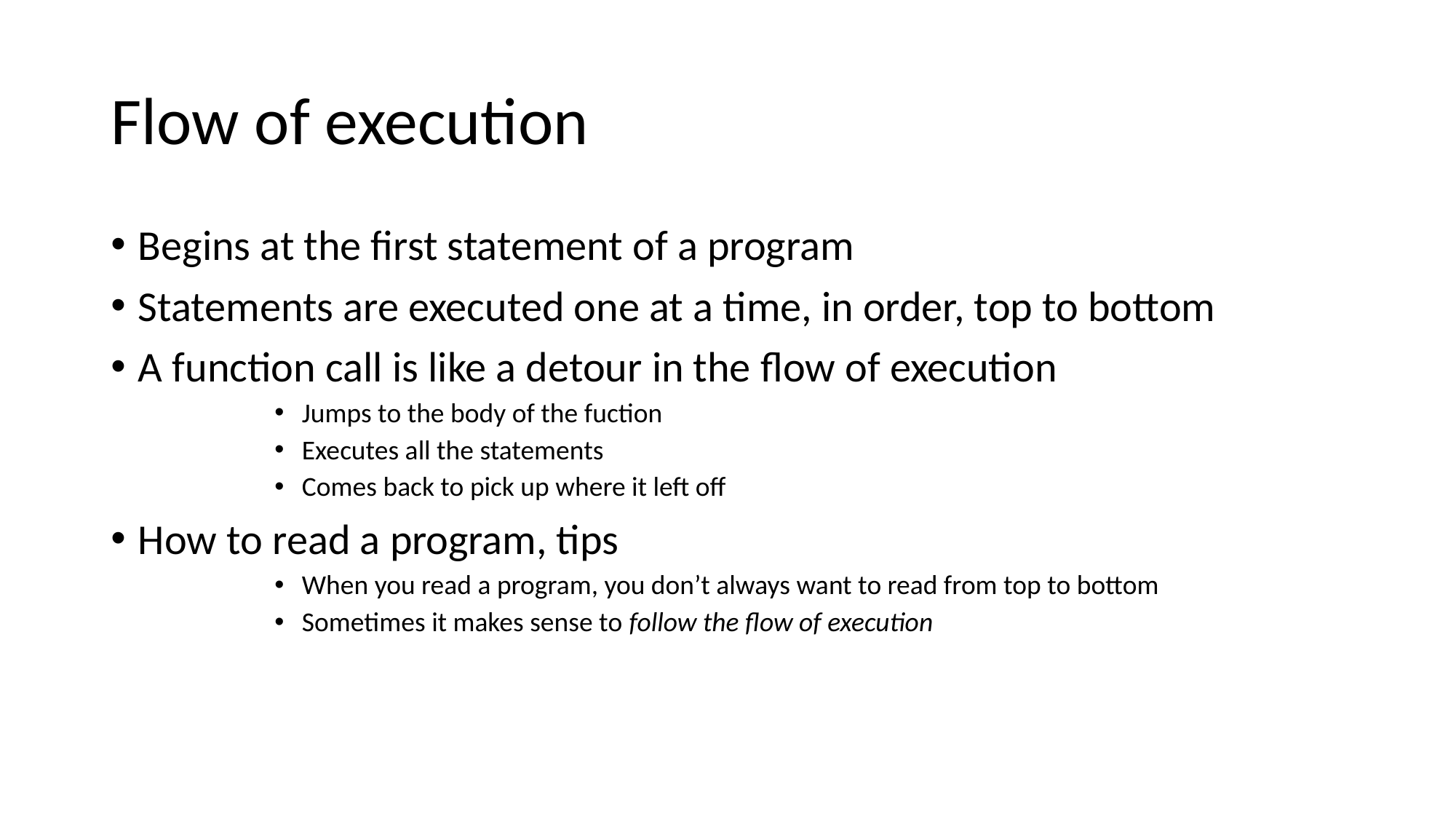

# Flow of execution
Begins at the first statement of a program
Statements are executed one at a time, in order, top to bottom
A function call is like a detour in the flow of execution
Jumps to the body of the fuction
Executes all the statements
Comes back to pick up where it left off
How to read a program, tips
When you read a program, you don’t always want to read from top to bottom
Sometimes it makes sense to follow the flow of execution